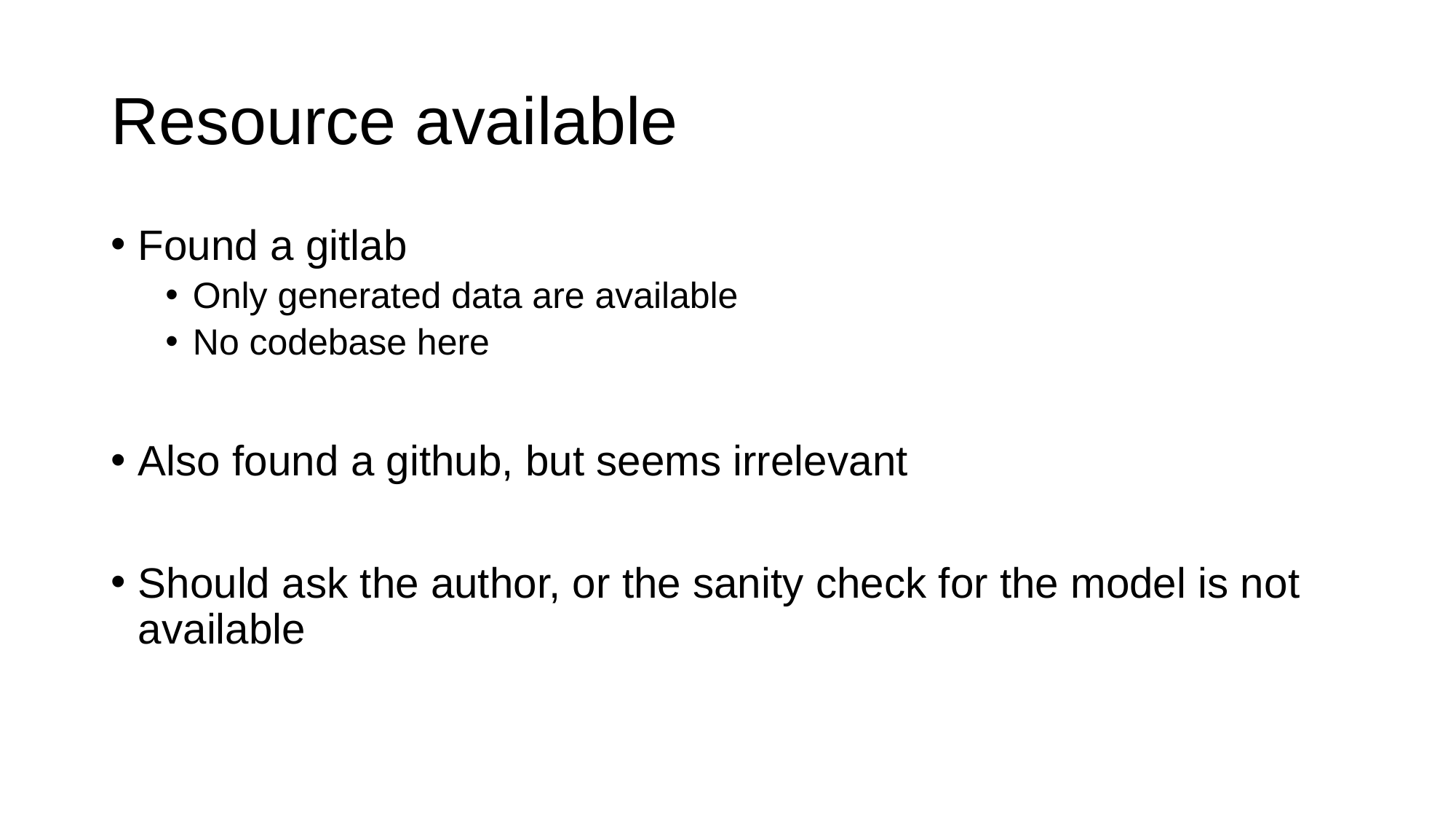

# Resource available
Found a gitlab
Only generated data are available
No codebase here

Also found a github, but seems irrelevant

Should ask the author, or the sanity check for the model is not available